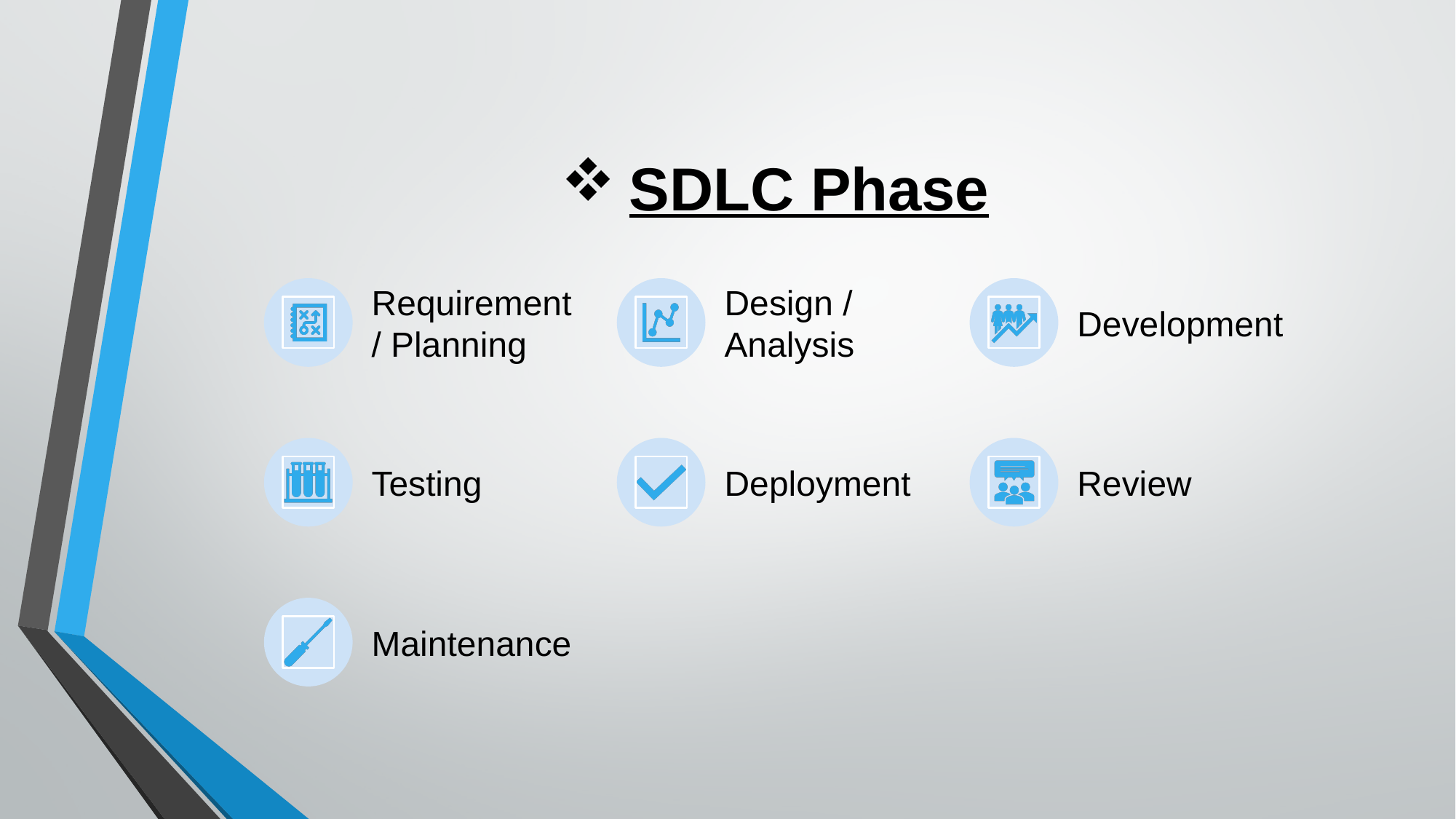

# SDLC Phase
Requirement / Planning
Design / Analysis
Development
Testing
Deployment
Review
Maintenance